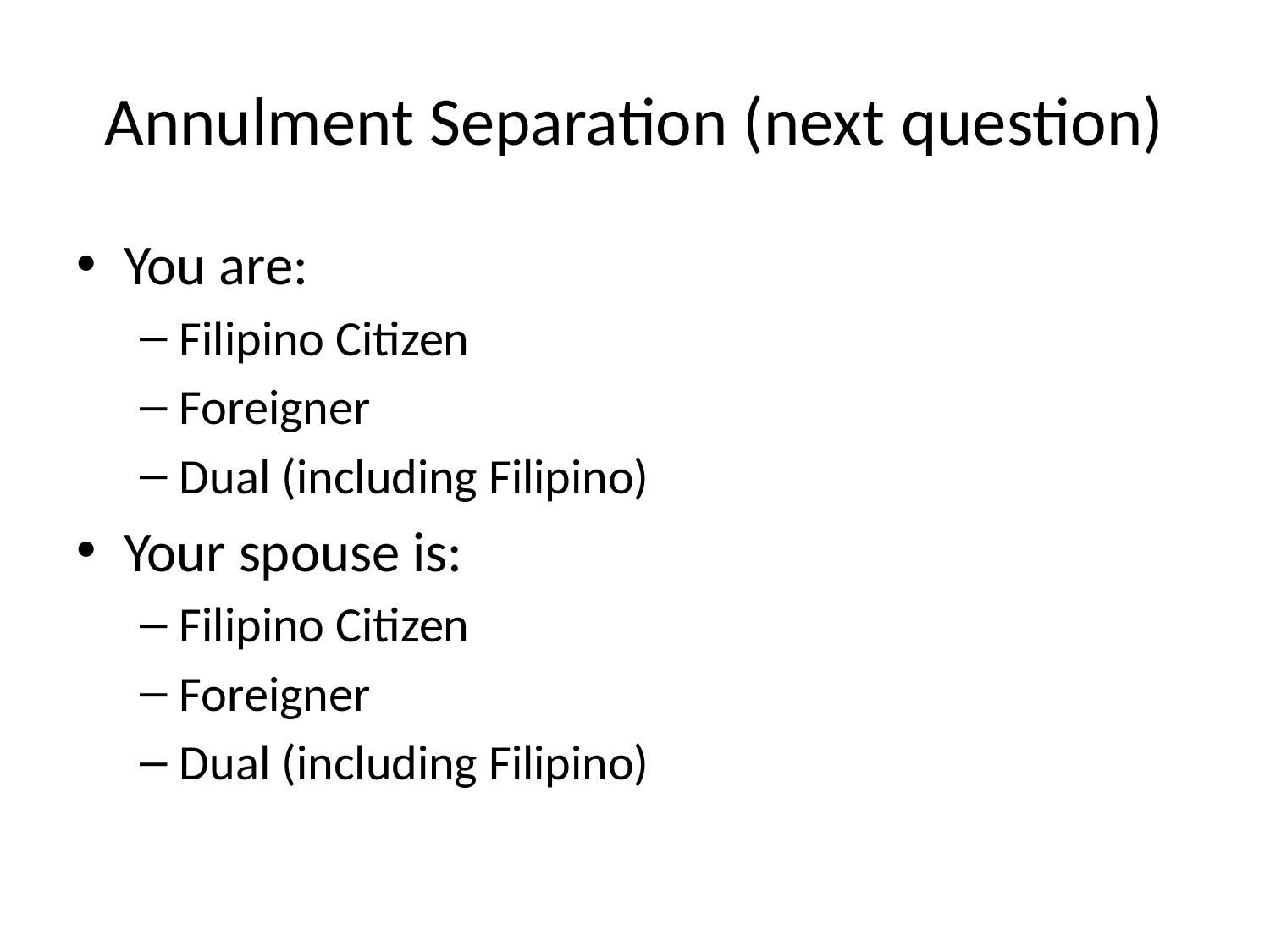

# Annulment Separation (next question)
You are:
Filipino Citizen
Foreigner
Dual (including Filipino)
Your spouse is:
Filipino Citizen
Foreigner
Dual (including Filipino)